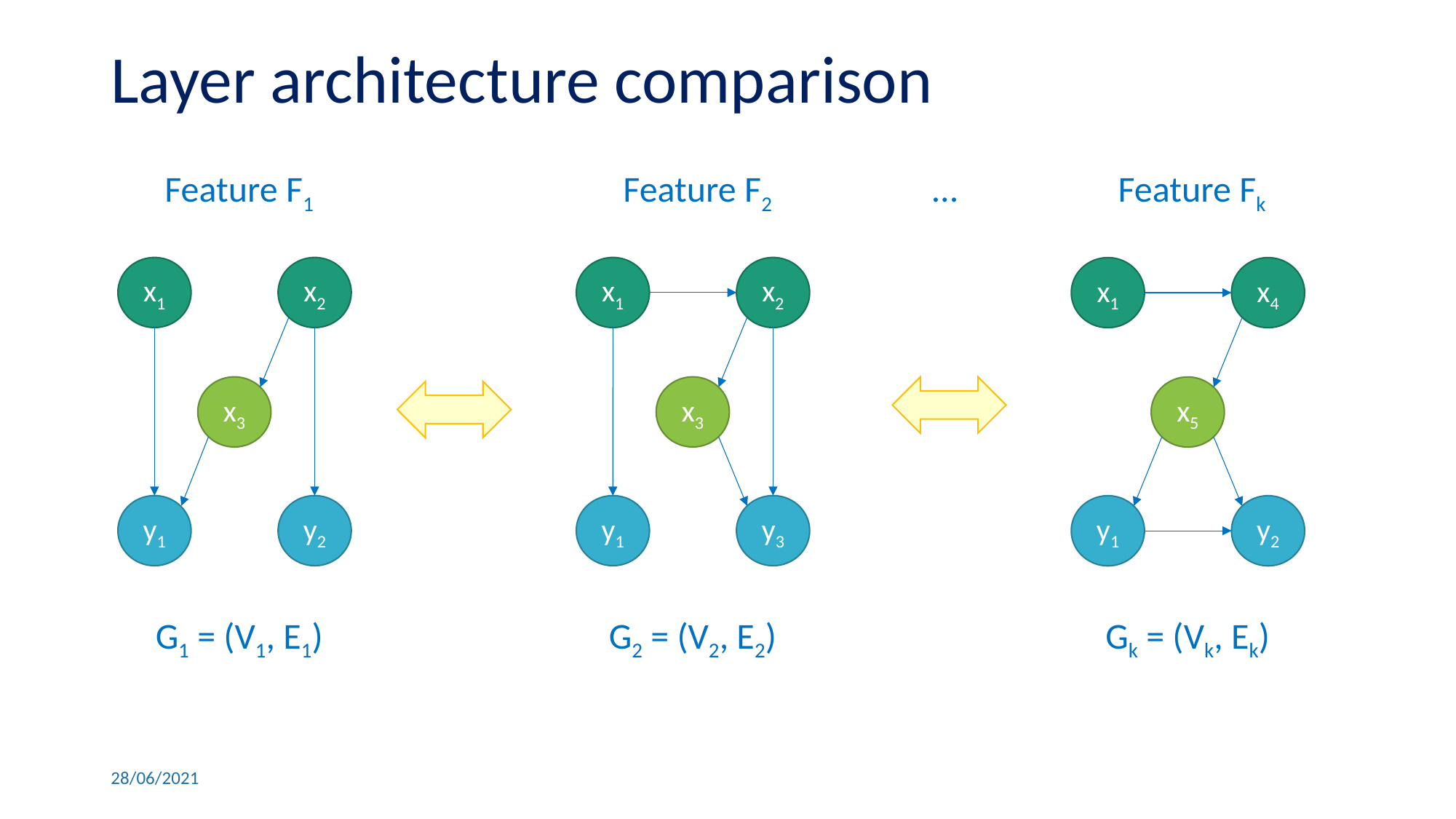

# Layer architecture comparison
…
Feature F1
Feature F2
Feature Fk
x1
x2
x1
x2
x1
x4
x3
x3

x5

y1
y2
y1
y3
y1
y2
G1 = (V1, E1)
G2 = (V2, E2)
Gk = (Vk, Ek)
28/06/2021